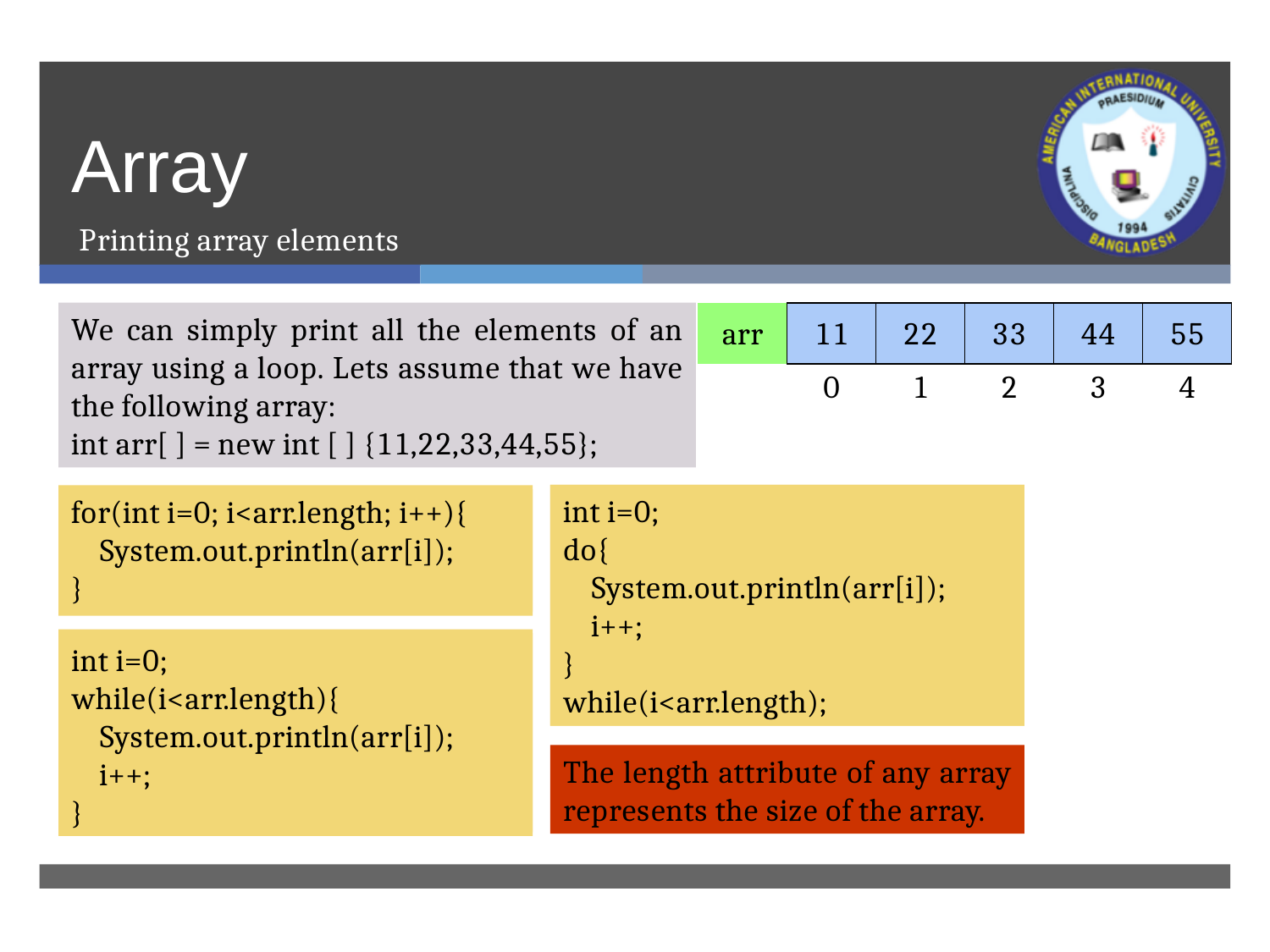

# Array
Printing array elements
We can simply print all the elements of an array using a loop. Lets assume that we have the following array:
int arr[ ] = new int [ ] {11,22,33,44,55};
| arr | 11 | 22 | 33 | 44 | 55 |
| --- | --- | --- | --- | --- | --- |
|  | 0 | 1 | 2 | 3 | 4 |
| --- | --- | --- | --- | --- | --- |
int i=0;
do{
    System.out.println(arr[i]);
    i++;
}
while(i<5);
int i=0;
do{
    System.out.println(arr[i]);
    i++;
}
while(i<arr.length);
for(int i=0; i<arr.length; i++){
    System.out.println(arr[i]);
}
for(int i=0; i<5; i++){
    System.out.println(arr[i]);
}
int i=0;
while(i<5){
    System.out.println(arr[i]);
    i++;
}
int i=0;
while(i<arr.length){
    System.out.println(arr[i]);
    i++;
}
The length attribute of any array represents the size of the array.